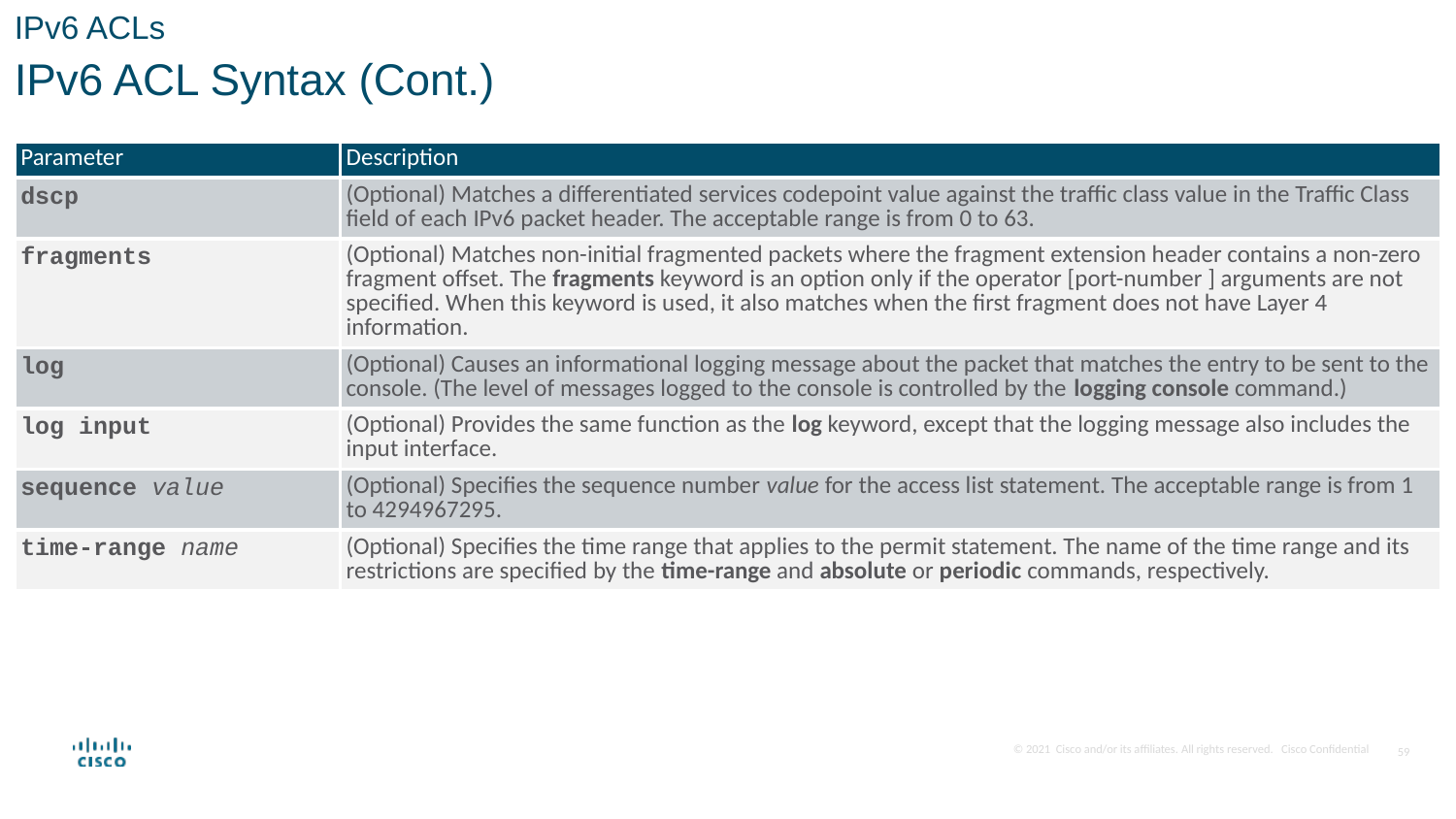

IPv6 ACLs
IPv6 ACL Syntax (Cont.)
| Parameter | Description |
| --- | --- |
| dscp | (Optional) Matches a differentiated services codepoint value against the traffic class value in the Traffic Class field of each IPv6 packet header. The acceptable range is from 0 to 63. |
| fragments | (Optional) Matches non-initial fragmented packets where the fragment extension header contains a non-zero fragment offset. The fragments keyword is an option only if the operator [port-number ] arguments are not specified. When this keyword is used, it also matches when the first fragment does not have Layer 4 information. |
| log | (Optional) Causes an informational logging message about the packet that matches the entry to be sent to the console. (The level of messages logged to the console is controlled by the logging console command.) |
| log input | (Optional) Provides the same function as the log keyword, except that the logging message also includes the input interface. |
| sequence value | (Optional) Specifies the sequence number value for the access list statement. The acceptable range is from 1 to 4294967295. |
| time-range name | (Optional) Specifies the time range that applies to the permit statement. The name of the time range and its restrictions are specified by the time-range and absolute or periodic commands, respectively. |
59